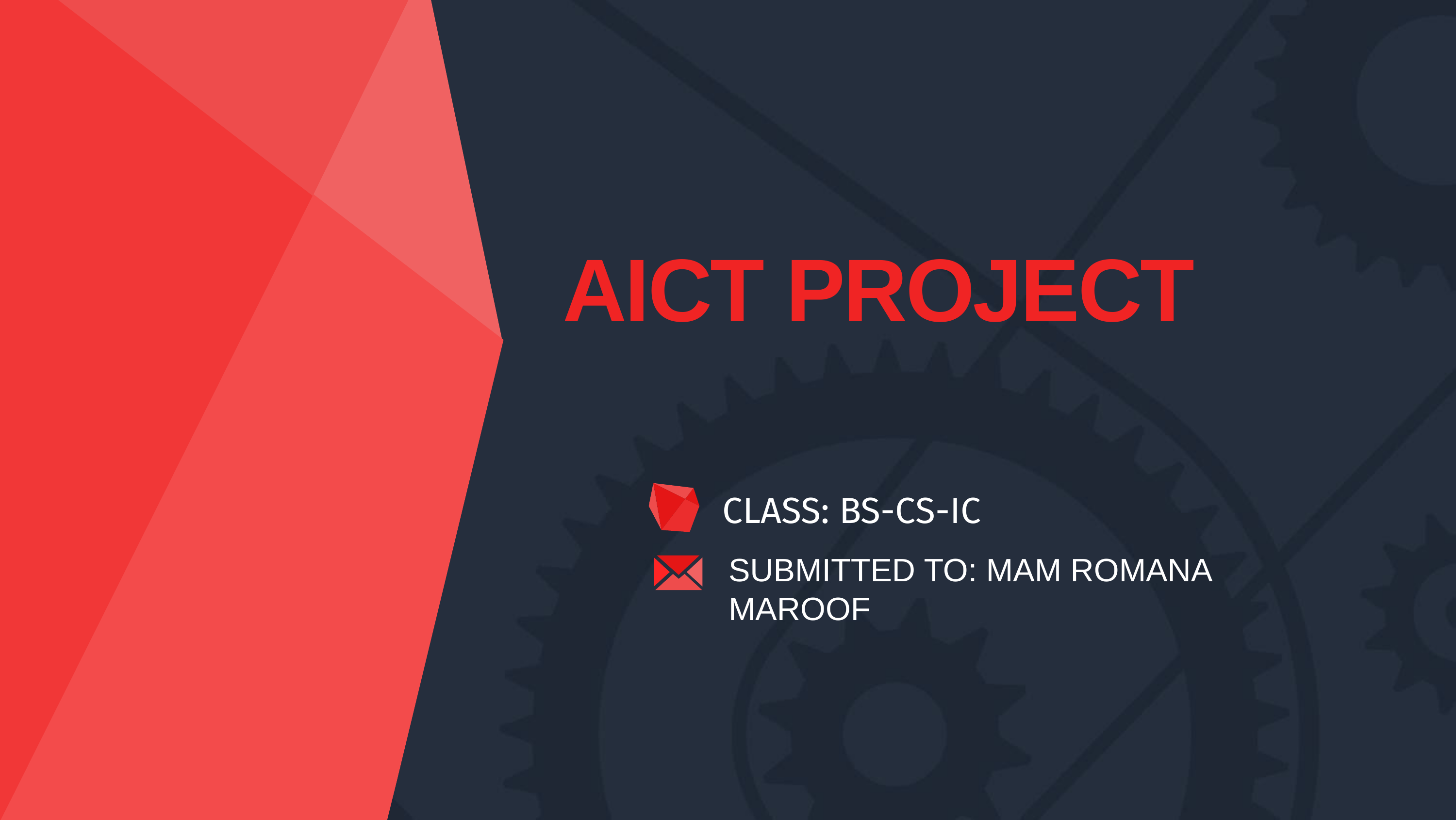

AICT PROJECT

CLASS: BS-CS-IC
SUBMITTED TO: MAM ROMANA MAROOF